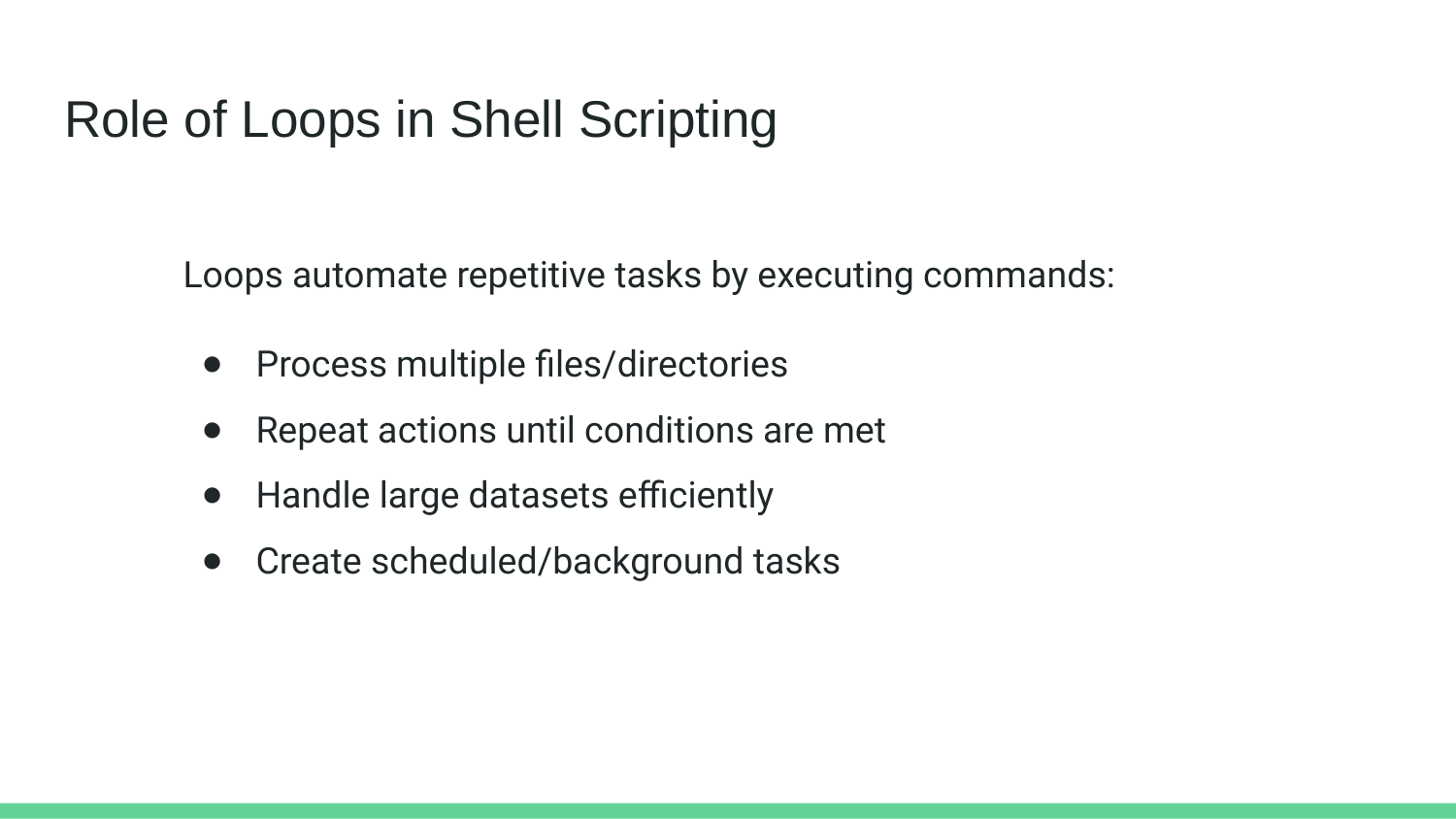

# Role of Loops in Shell Scripting
Loops automate repetitive tasks by executing commands:
Process multiple files/directories
Repeat actions until conditions are met
Handle large datasets efficiently
Create scheduled/background tasks